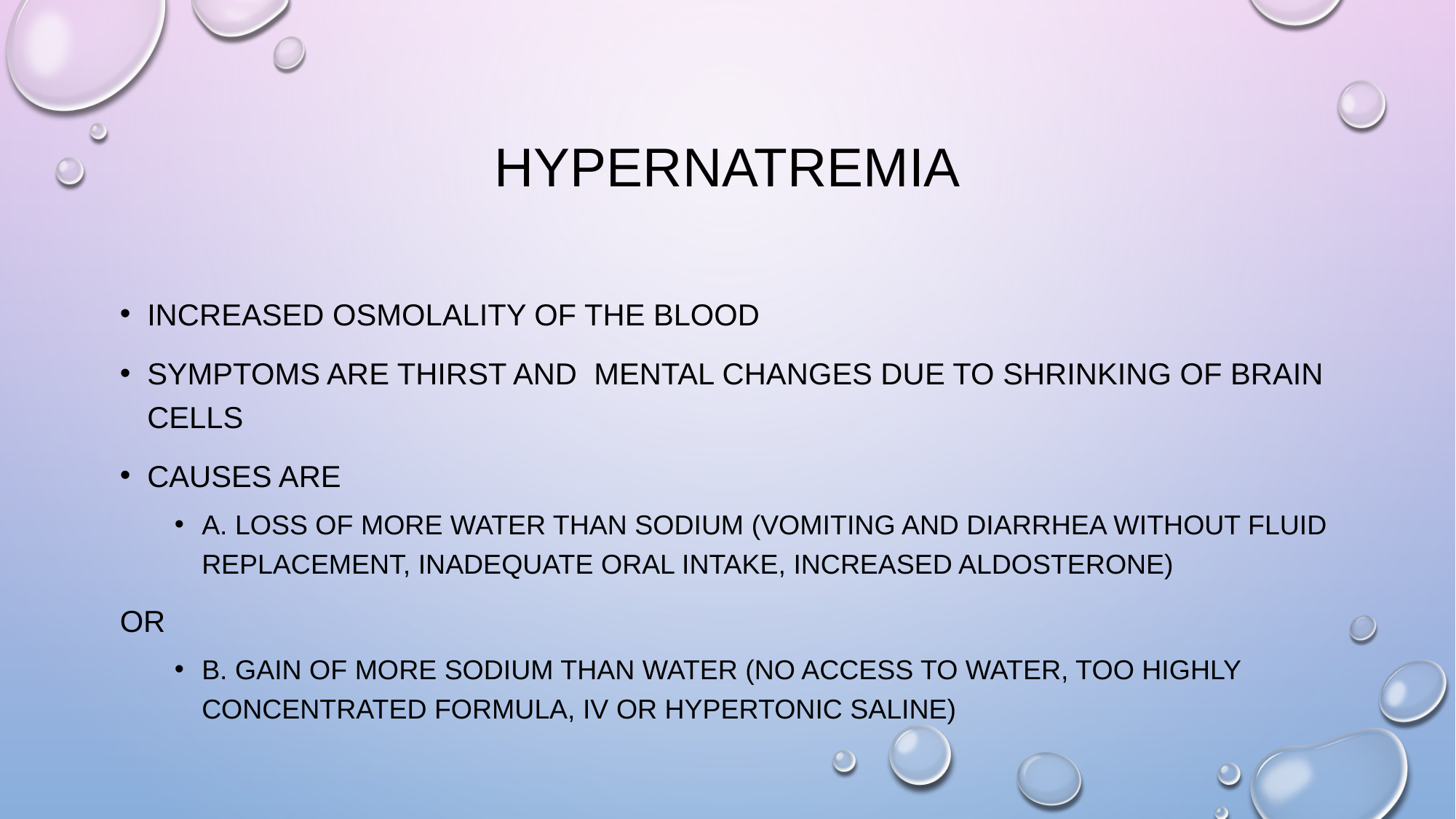

# Hypernatremia
Increased osmolality of the blood
Symptoms are Thirst and  mental changes due to shrinking of brain cells
Causes are
A. loss of more water than sodium (vomiting and diarrhea without fluid replacement, inadequate oral intake, increased aldosterone)
or
B. Gain of more sodium than water (no access to water, too highly concentrated formula, IV or hypertonic saline)